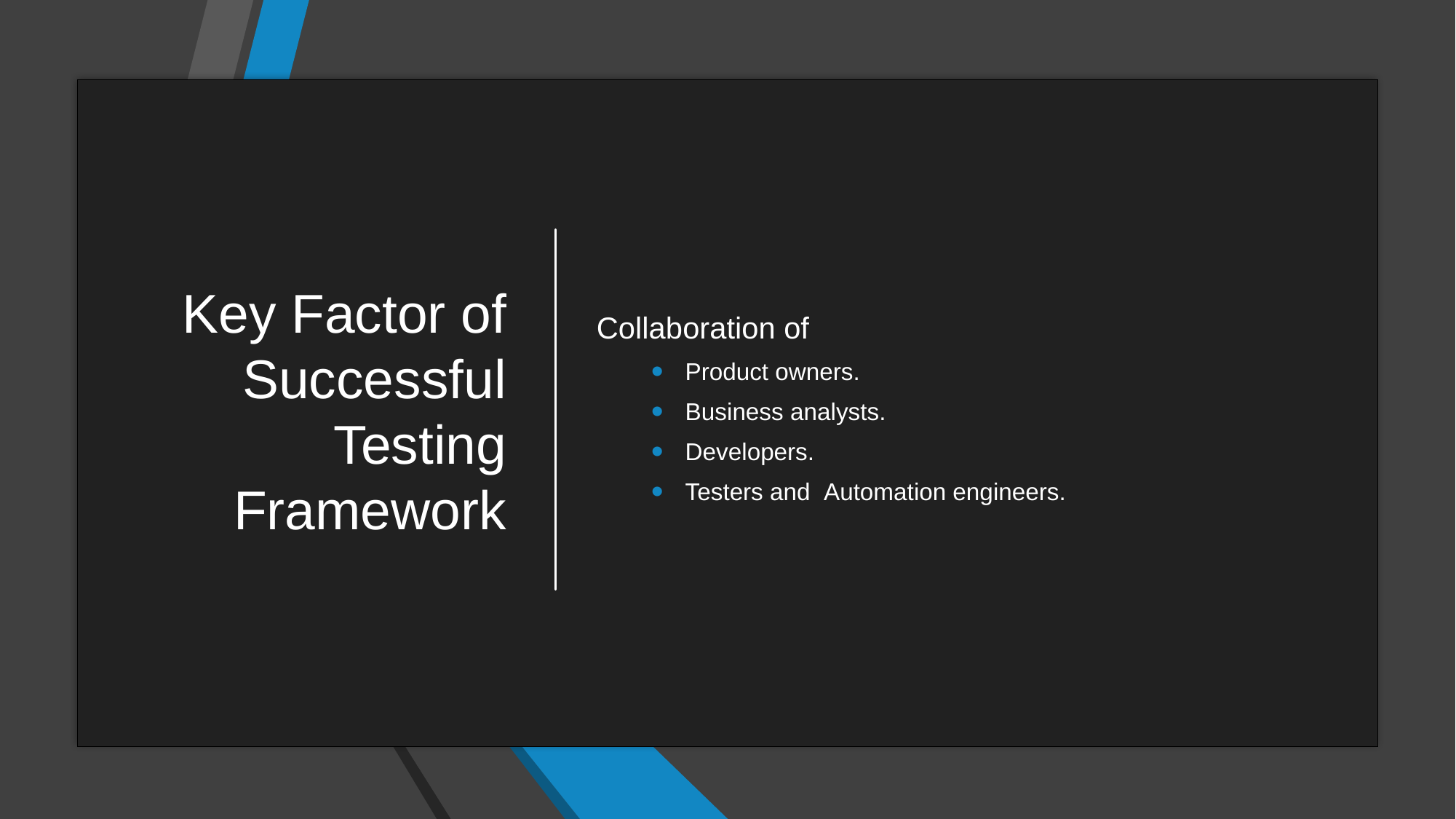

Collaboration of
Product owners.
Business analysts.
Developers.
Testers and  Automation engineers.
# Key Factor of Successful Testing Framework